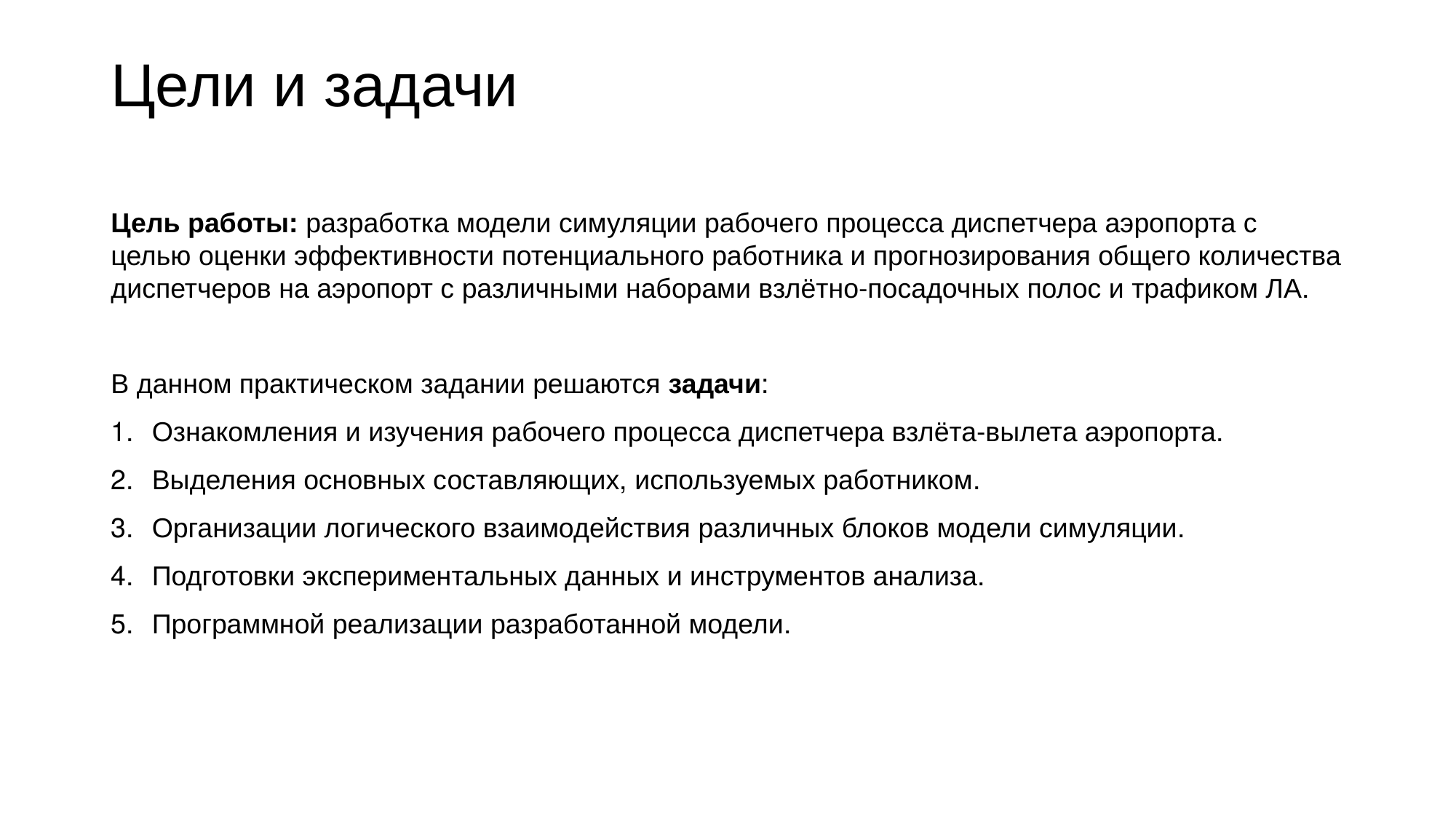

# Цели и задачи
Цель работы: разработка модели симуляции рабочего процесса диспетчера аэропорта с целью оценки эффективности потенциального работника и прогнозирования общего количества диспетчеров на аэропорт с различными наборами взлётно-посадочных полос и трафиком ЛА.

В данном практическом задании решаются задачи:
Ознакомления и изучения рабочего процесса диспетчера взлёта-вылета аэропорта.
Выделения основных составляющих, используемых работником.
Организации логического взаимодействия различных блоков модели симуляции.
Подготовки экспериментальных данных и инструментов анализа.
Программной реализации разработанной модели.